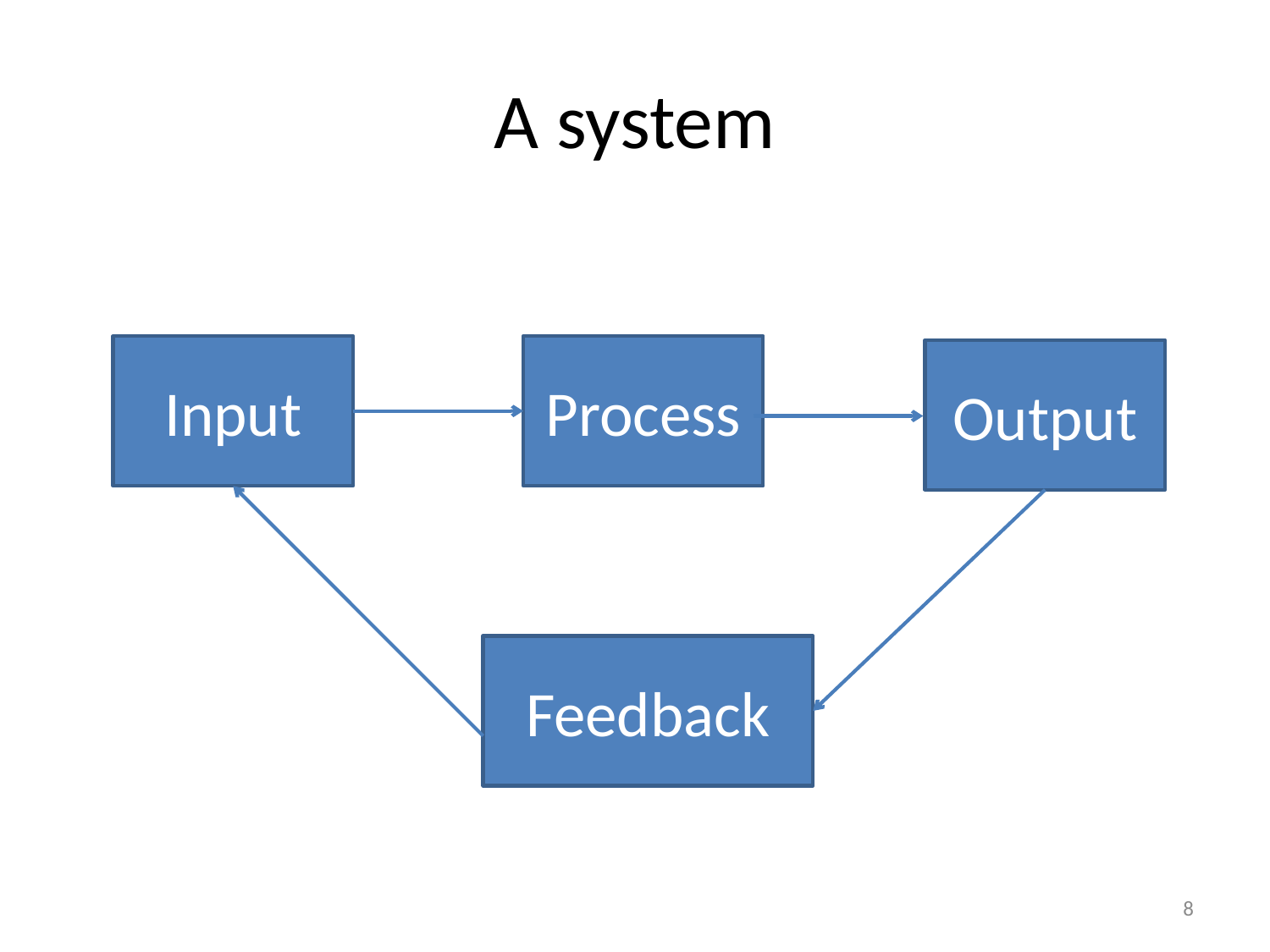

# A system

Input
Process
Output
Feedback
8